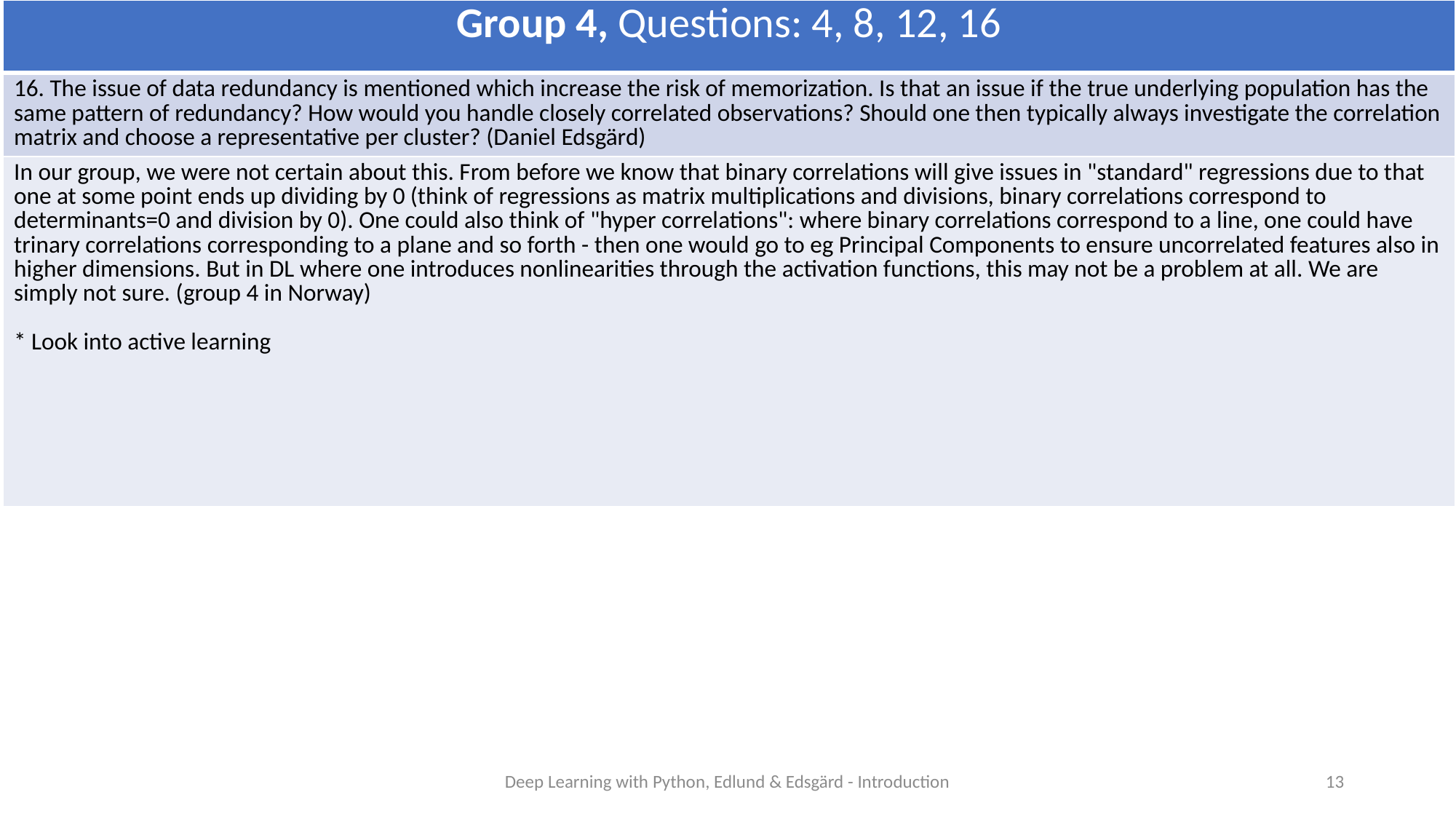

| Group 4, Questions: 4, 8, 12, 16 |
| --- |
| 16. The issue of data redundancy is mentioned which increase the risk of memorization. Is that an issue if the true underlying population has the same pattern of redundancy? How would you handle closely correlated observations? Should one then typically always investigate the correlation matrix and choose a representative per cluster? (Daniel Edsgärd) |
| In our group, we were not certain about this. From before we know that binary correlations will give issues in "standard" regressions due to that one at some point ends up dividing by 0 (think of regressions as matrix multiplications and divisions, binary correlations correspond to determinants=0 and division by 0). One could also think of "hyper correlations": where binary correlations correspond to a line, one could have trinary correlations corresponding to a plane and so forth - then one would go to eg Principal Components to ensure uncorrelated features also in higher dimensions. But in DL where one introduces nonlinearities through the activation functions, this may not be a problem at all. We are simply not sure. (group 4 in Norway) \* Look into active learning |
Deep Learning with Python, Edlund & Edsgärd - Introduction
13